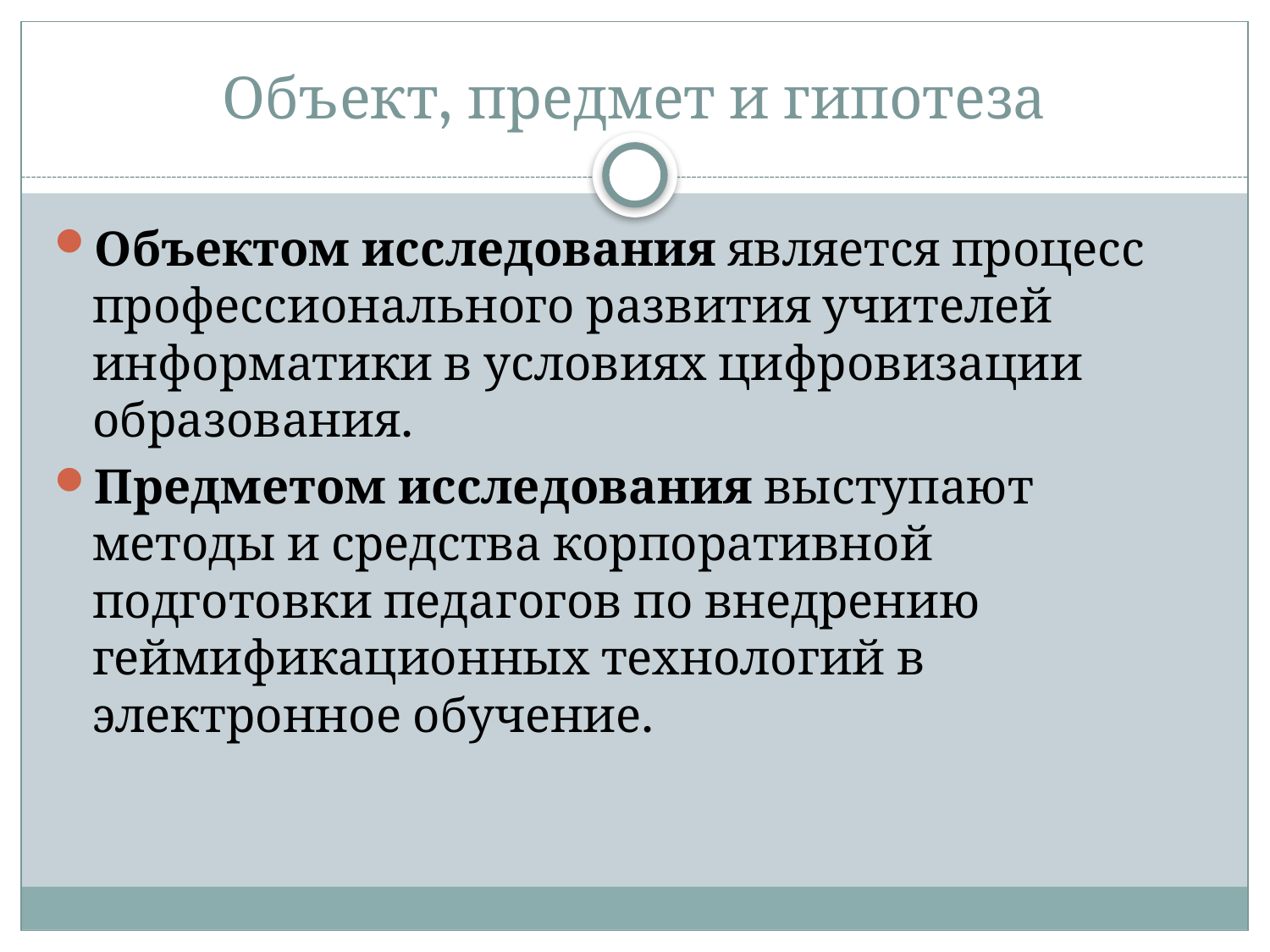

# Объект, предмет и гипотеза
Объектом исследования является процесс профессионального развития учителей информатики в условиях цифровизации образования.
Предметом исследования выступают методы и средства корпоративной подготовки педагогов по внедрению геймификационных технологий в электронное обучение.